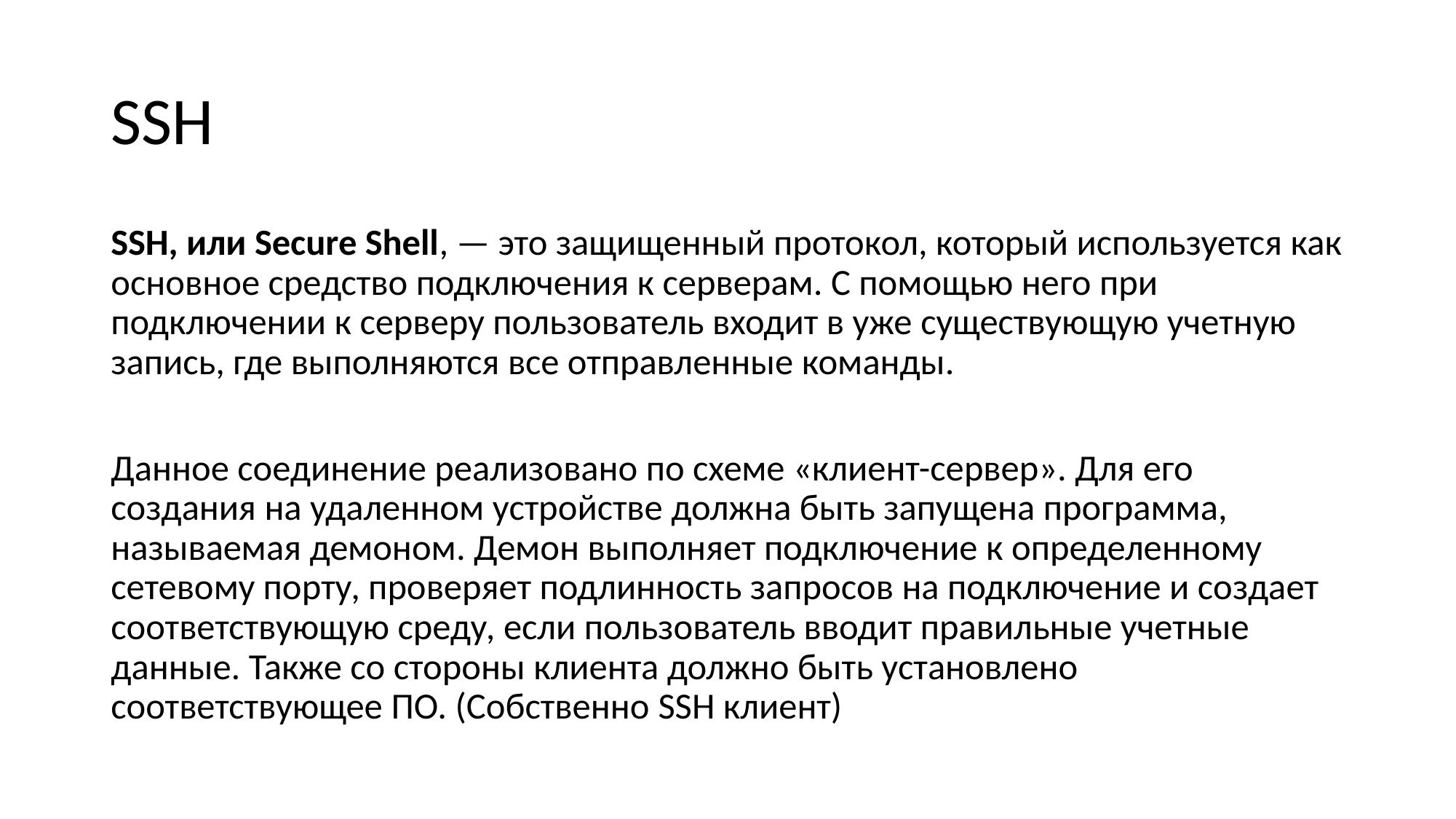

# SSH
SSH, или Secure Shell, — это защищенный протокол, который используется как основное средство подключения к серверам. С помощью него при подключении к серверу пользователь входит в уже существующую учетную запись, где выполняются все отправленные команды.

Данное соединение реализовано по схеме «клиент-сервер». Для его создания на удаленном устройстве должна быть запущена программа, называемая демоном. Демон выполняет подключение к определенному сетевому порту, проверяет подлинность запросов на подключение и создает соответствующую среду, если пользователь вводит правильные учетные данные. Также со стороны клиента должно быть установлено соответствующее ПО. (Собственно SSH клиент)